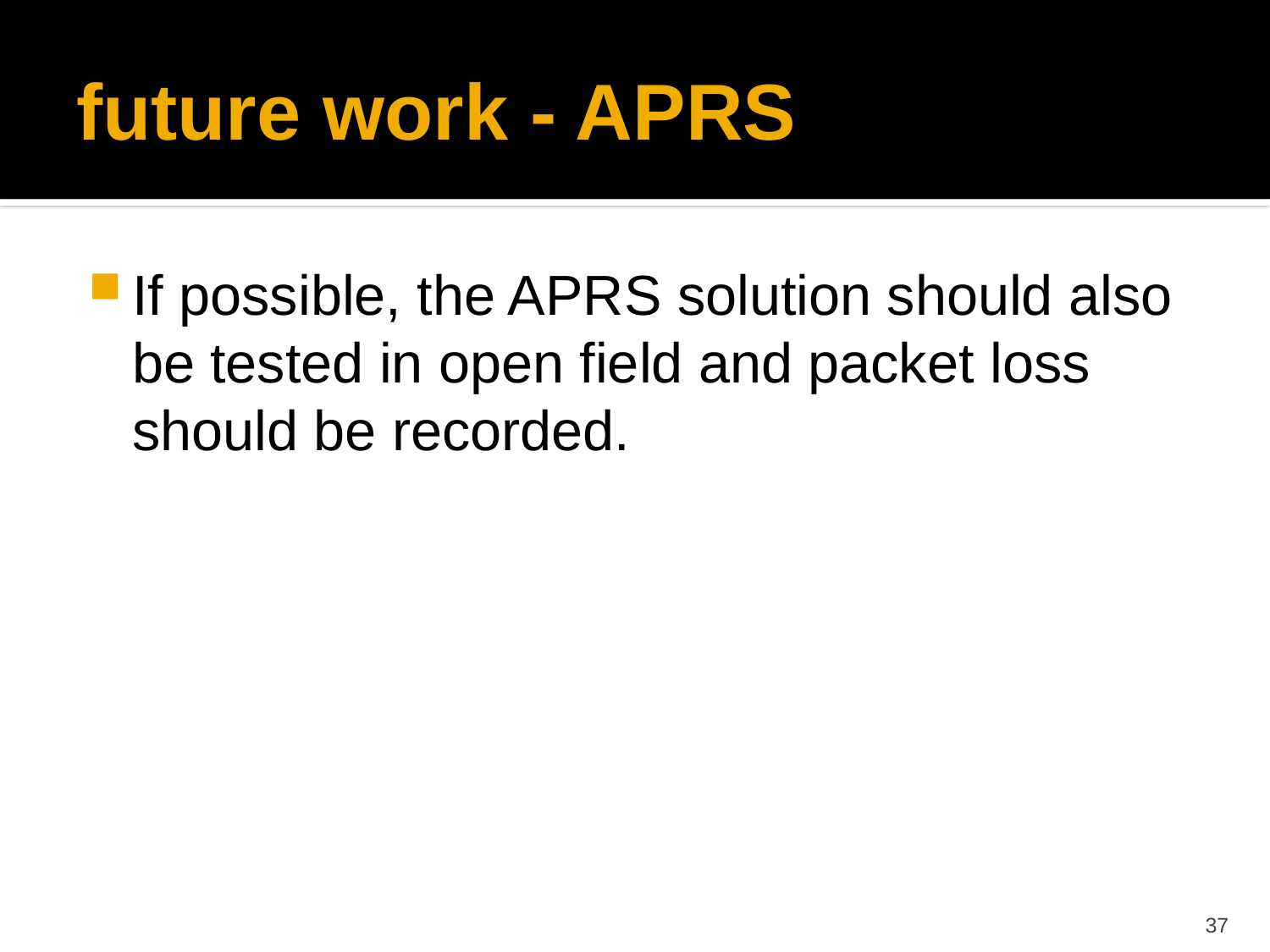

# future work - APRS
If possible, the APRS solution should also be tested in open field and packet loss should be recorded.
37